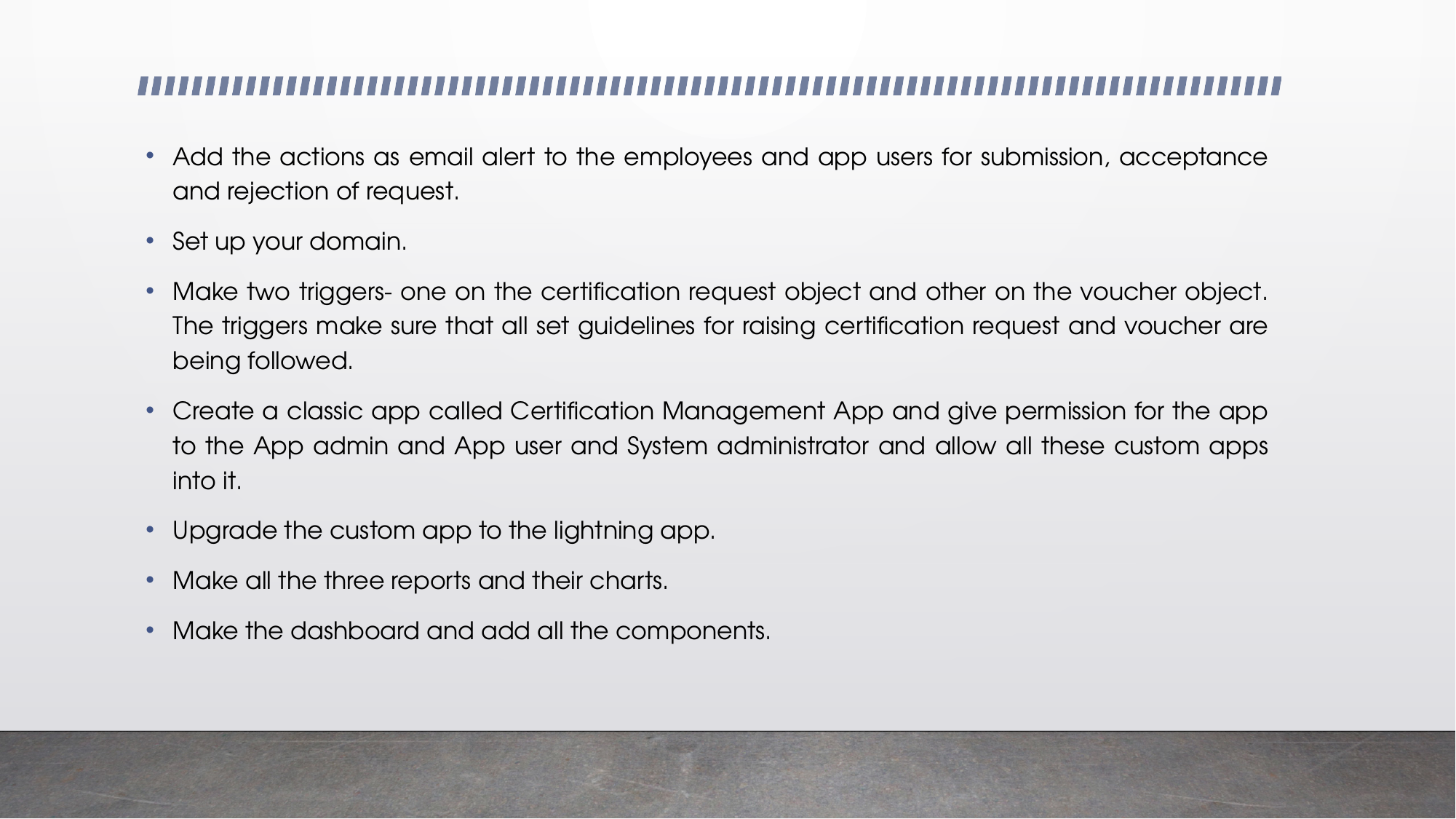

#
Add the actions as email alert to the employees and app users for submission, acceptance and rejection of request.
Set up your domain.
Make two triggers- one on the certification request object and other on the voucher object. The triggers make sure that all set guidelines for raising certification request and voucher are being followed.
Create a classic app called Certification Management App and give permission for the app to the App admin and App user and System administrator and allow all these custom apps into it.
Upgrade the custom app to the lightning app.
Make all the three reports and their charts.
Make the dashboard and add all the components.